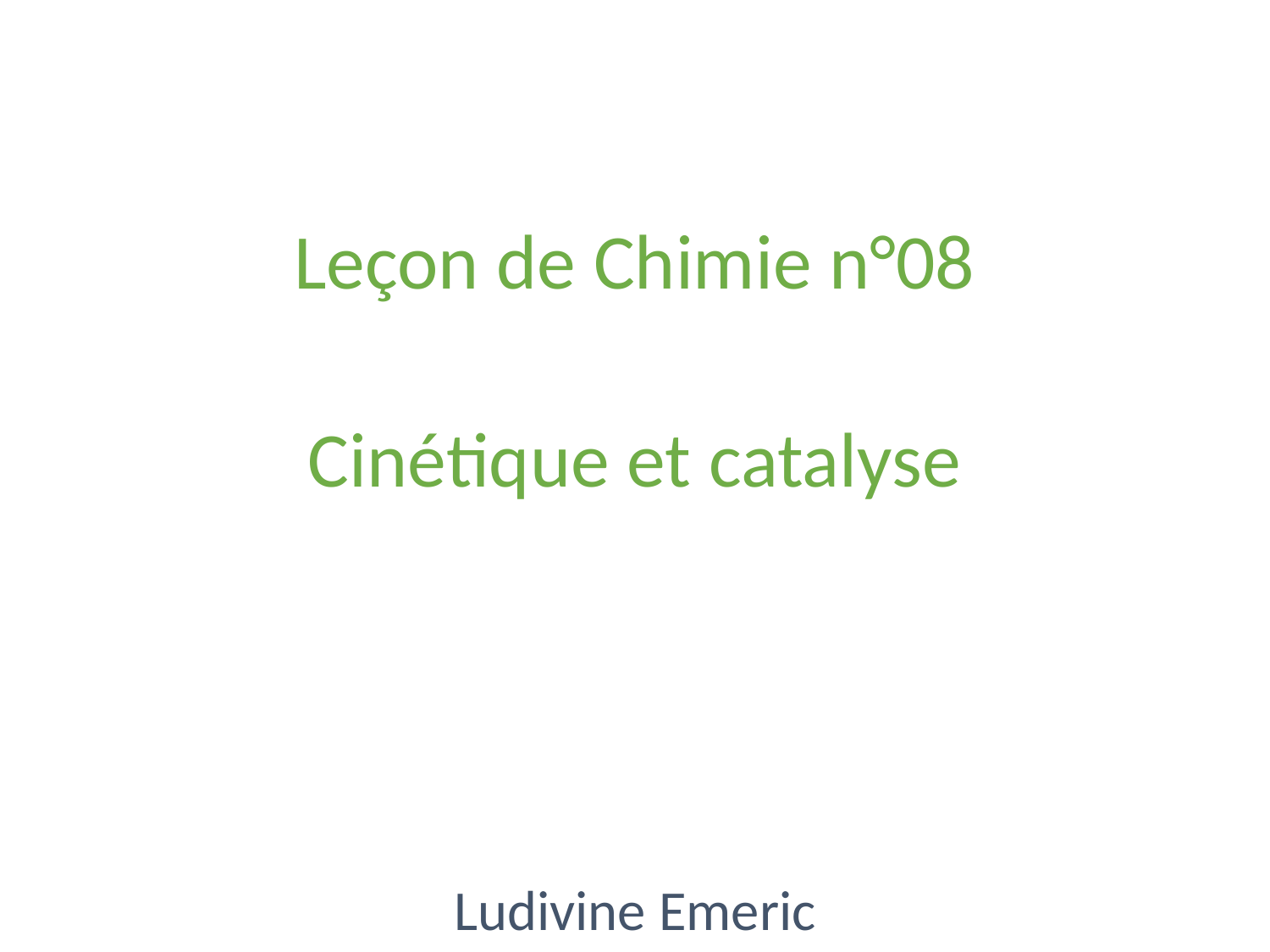

# Leçon de Chimie n°08 Cinétique et catalyse

Ludivine Emeric